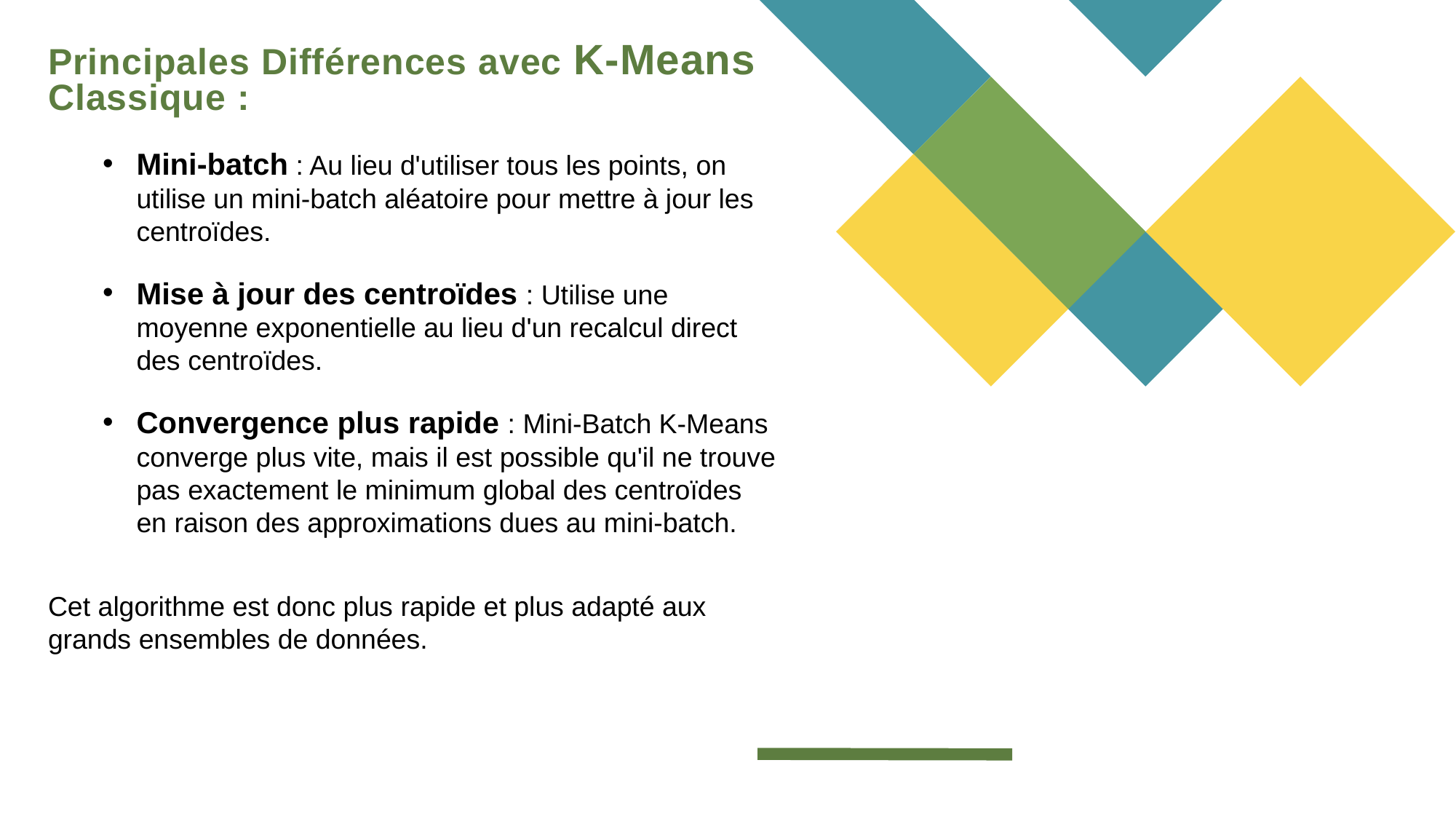

Principales Différences avec K-Means Classique :
Mini-batch : Au lieu d'utiliser tous les points, on utilise un mini-batch aléatoire pour mettre à jour les centroïdes.
Mise à jour des centroïdes : Utilise une moyenne exponentielle au lieu d'un recalcul direct des centroïdes.
Convergence plus rapide : Mini-Batch K-Means converge plus vite, mais il est possible qu'il ne trouve pas exactement le minimum global des centroïdes en raison des approximations dues au mini-batch.

Cet algorithme est donc plus rapide et plus adapté aux grands ensembles de données.